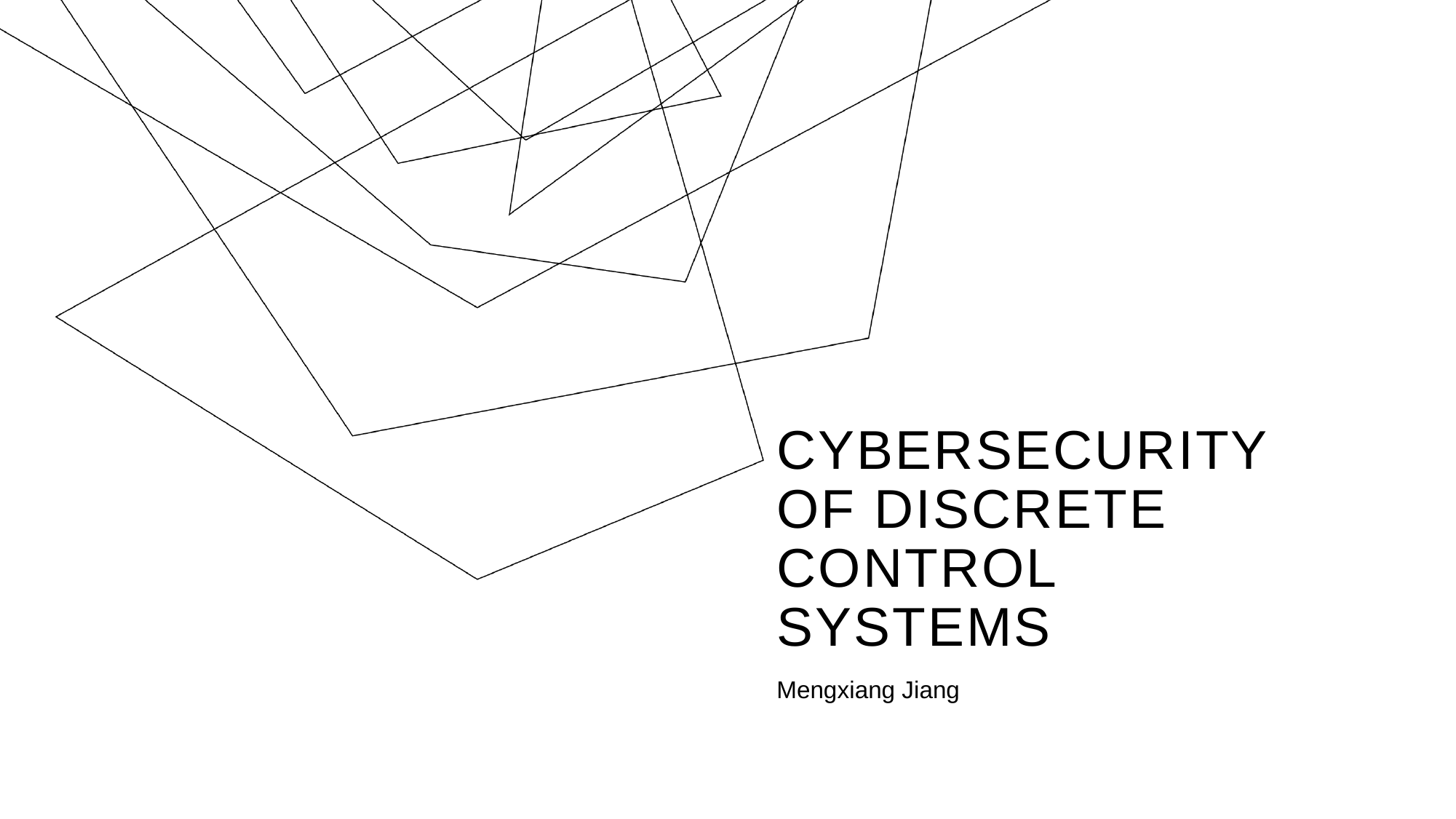

# Cybersecurity of Discrete Control Systems
Mengxiang Jiang